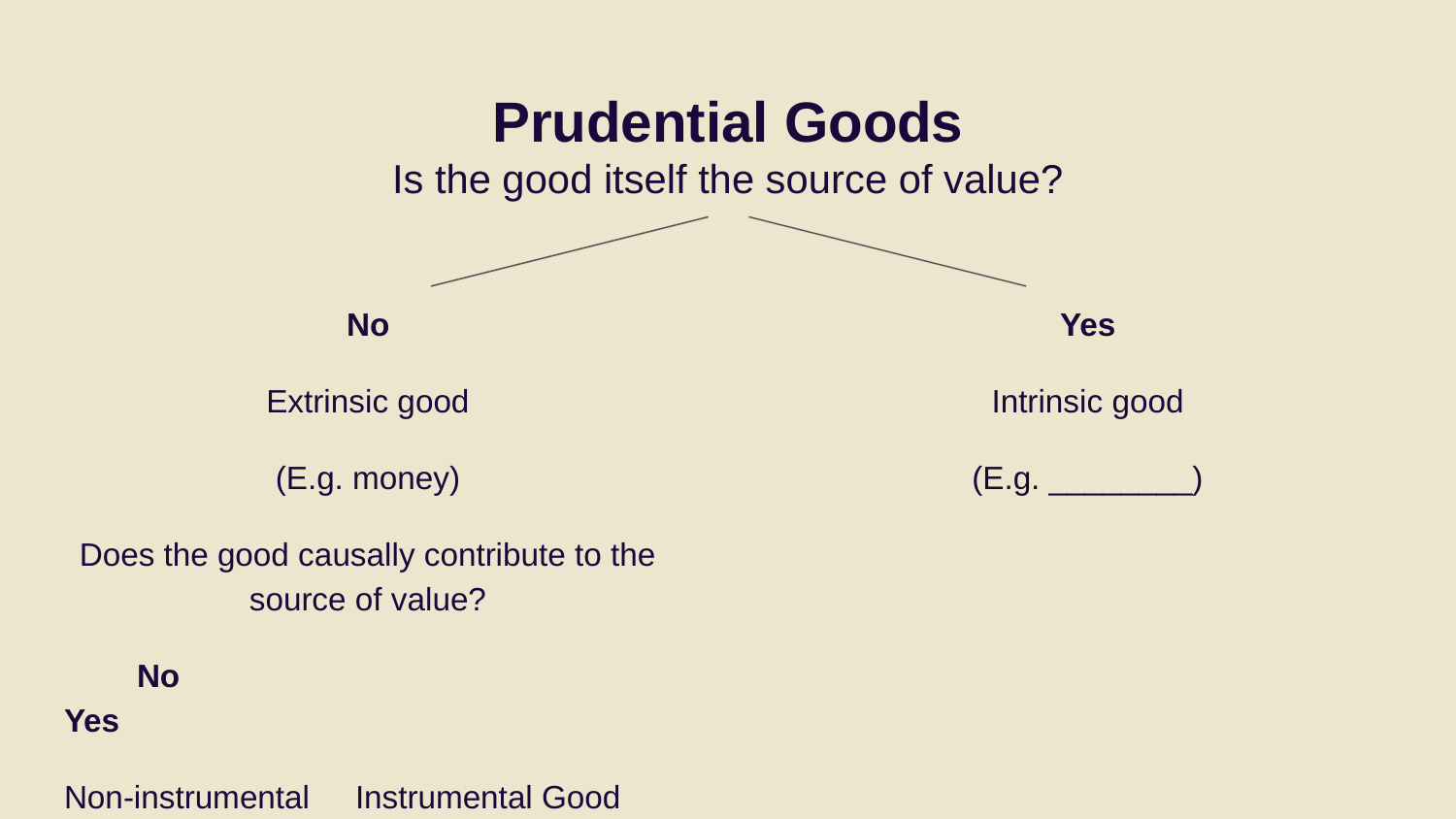

# Prudential Goods
Is the good itself the source of value?
No
Extrinsic good
(E.g. money)
Does the good causally contribute to the source of value?
No				Yes
Non-instrumental	Instrumental Good
Yes
Intrinsic good
(E.g. ________)